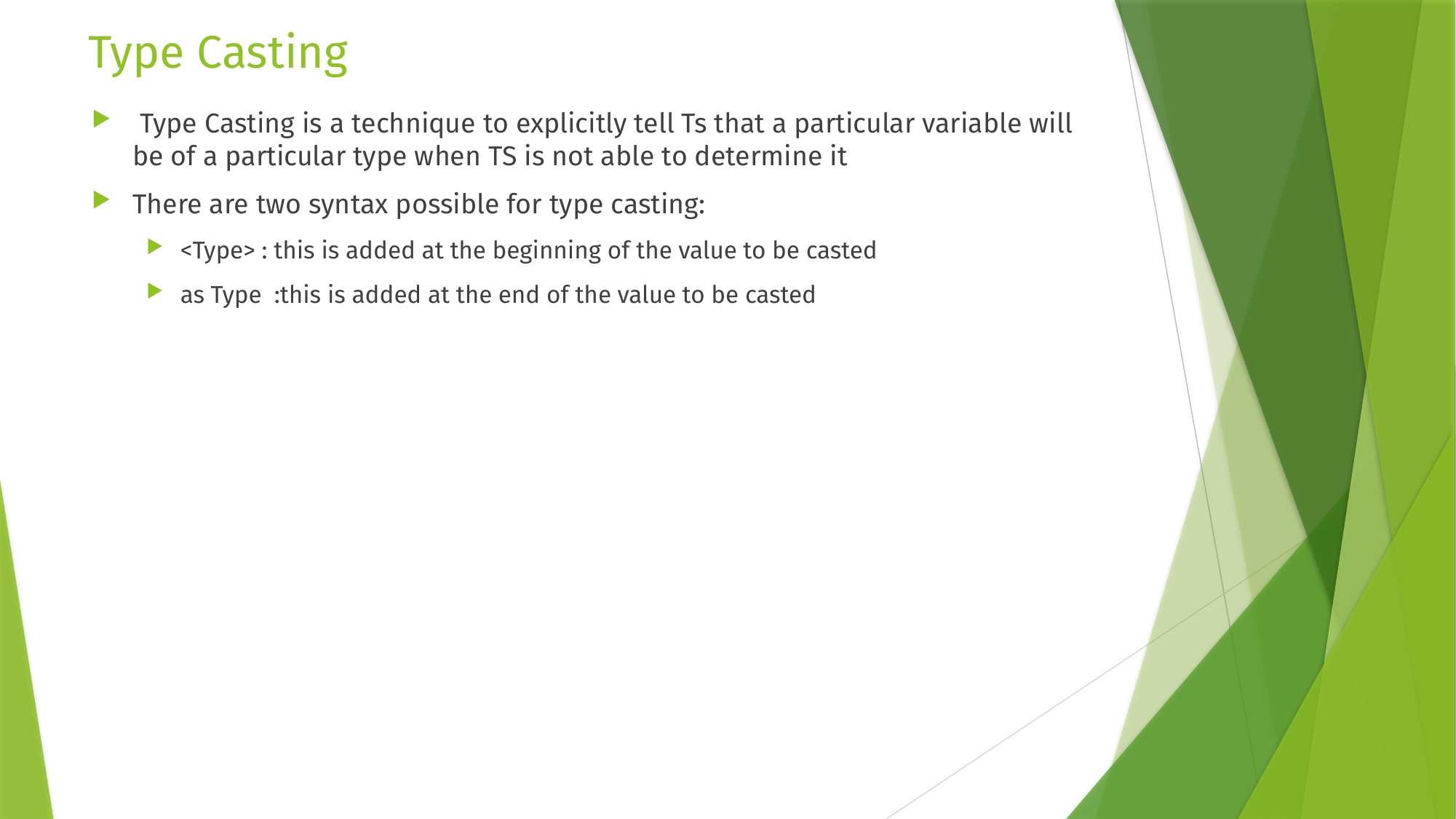

# Type Casting
 Type Casting is a technique to explicitly tell Ts that a particular variable will be of a particular type when TS is not able to determine it
There are two syntax possible for type casting:
<Type> : this is added at the beginning of the value to be casted
as Type  :this is added at the end of the value to be casted